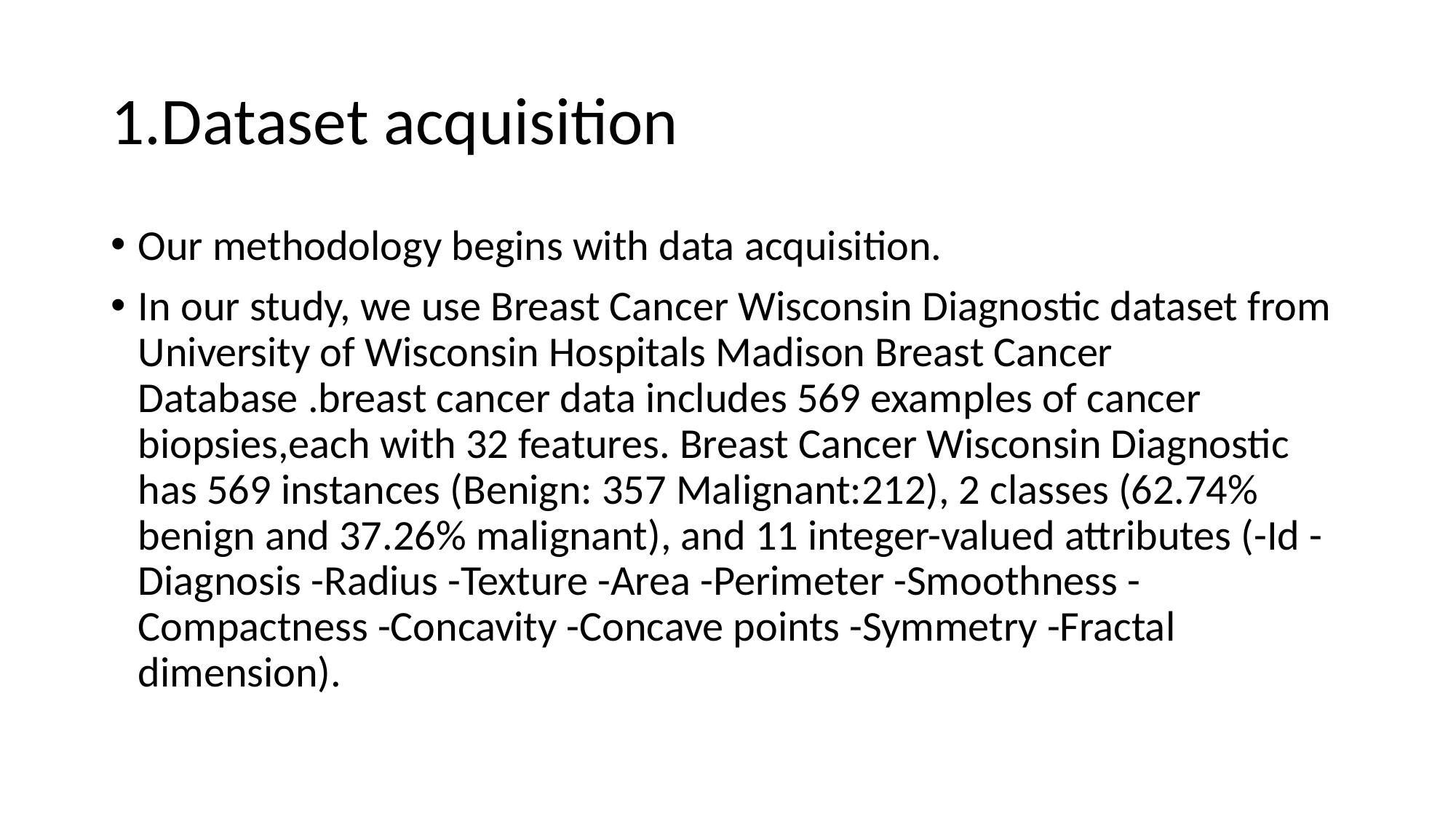

# 1.Dataset acquisition
Our methodology begins with data acquisition.
In our study, we use Breast Cancer Wisconsin Diagnostic dataset from University of Wisconsin Hospitals Madison Breast Cancer Database .breast cancer data includes 569 examples of cancer biopsies,each with 32 features. Breast Cancer Wisconsin Diagnostic has 569 instances (Benign: 357 Malignant:212), 2 classes (62.74% benign and 37.26% malignant), and 11 integer-valued attributes (-Id -Diagnosis -Radius -Texture -Area -Perimeter -Smoothness -Compactness -Concavity -Concave points -Symmetry -Fractal dimension).